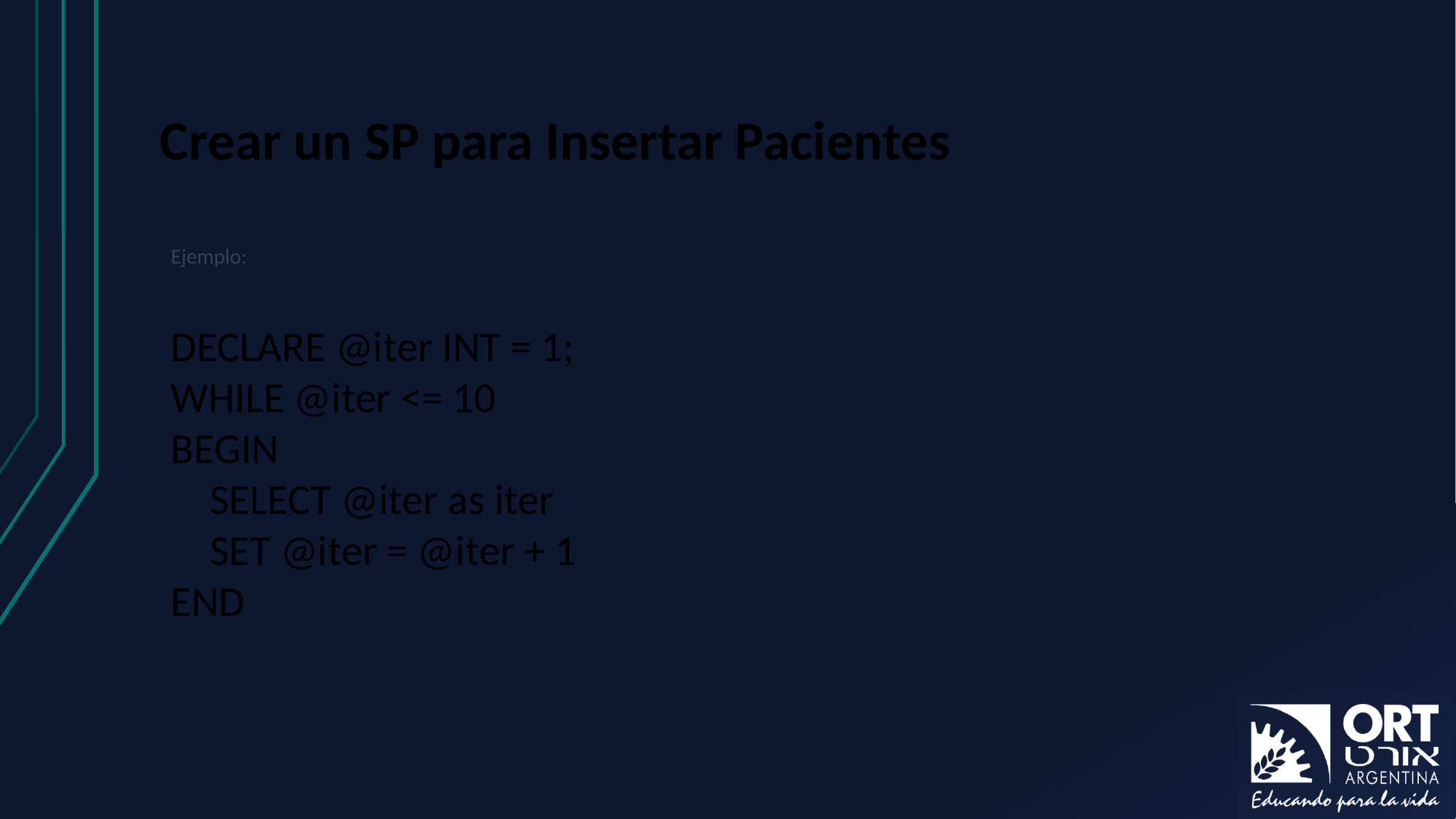

# Crear un SP para Insertar Pacientes
Ejemplo:

DECLARE @iter INT = 1;
WHILE @iter <= 10
BEGIN
    SELECT @iter as iter
    SET @iter = @iter + 1
END